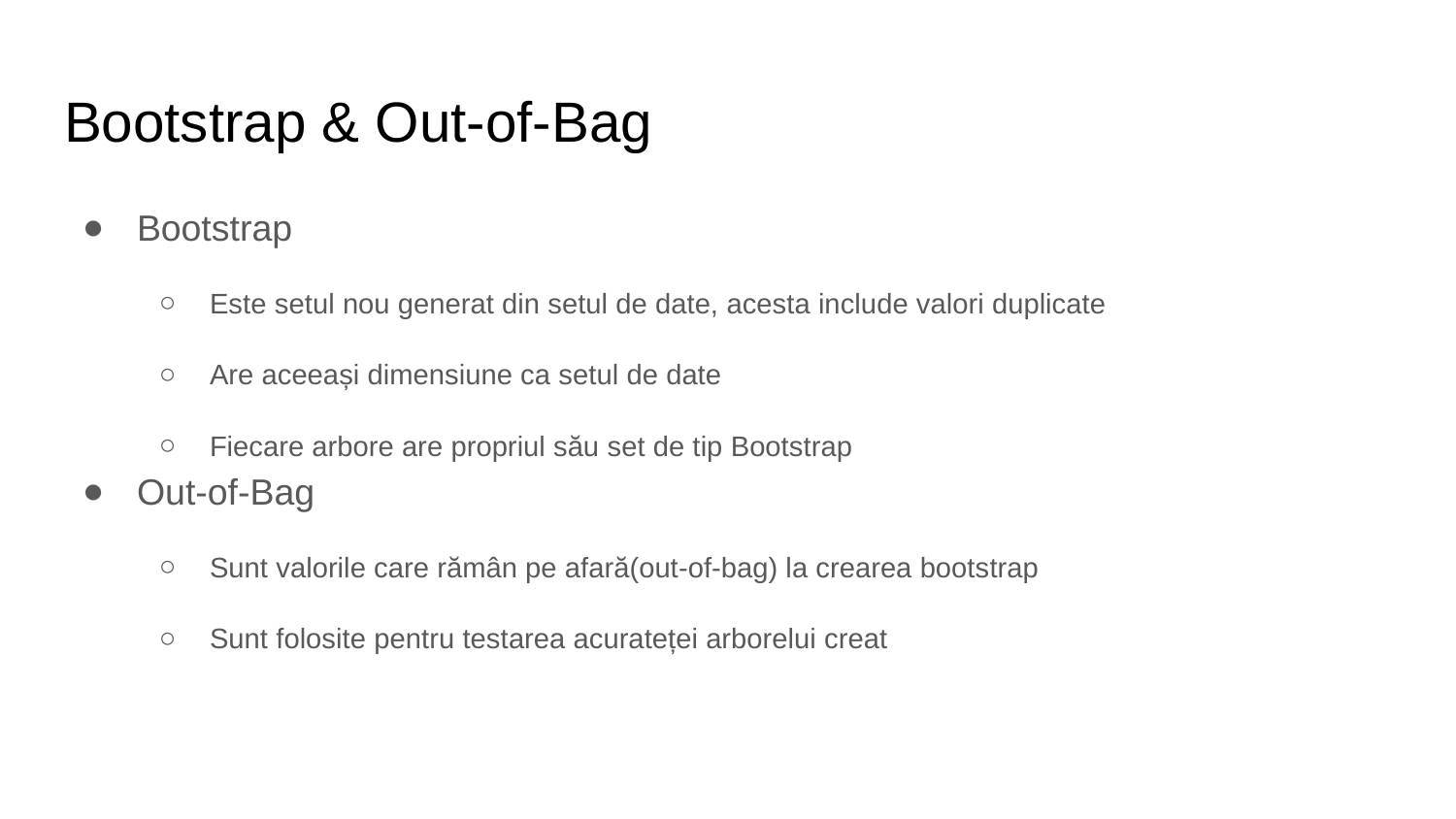

# Bootstrap & Out-of-Bag
Bootstrap
Este setul nou generat din setul de date, acesta include valori duplicate
Are aceeași dimensiune ca setul de date
Fiecare arbore are propriul său set de tip Bootstrap
Out-of-Bag
Sunt valorile care rămân pe afară(out-of-bag) la crearea bootstrap
Sunt folosite pentru testarea acurateței arborelui creat